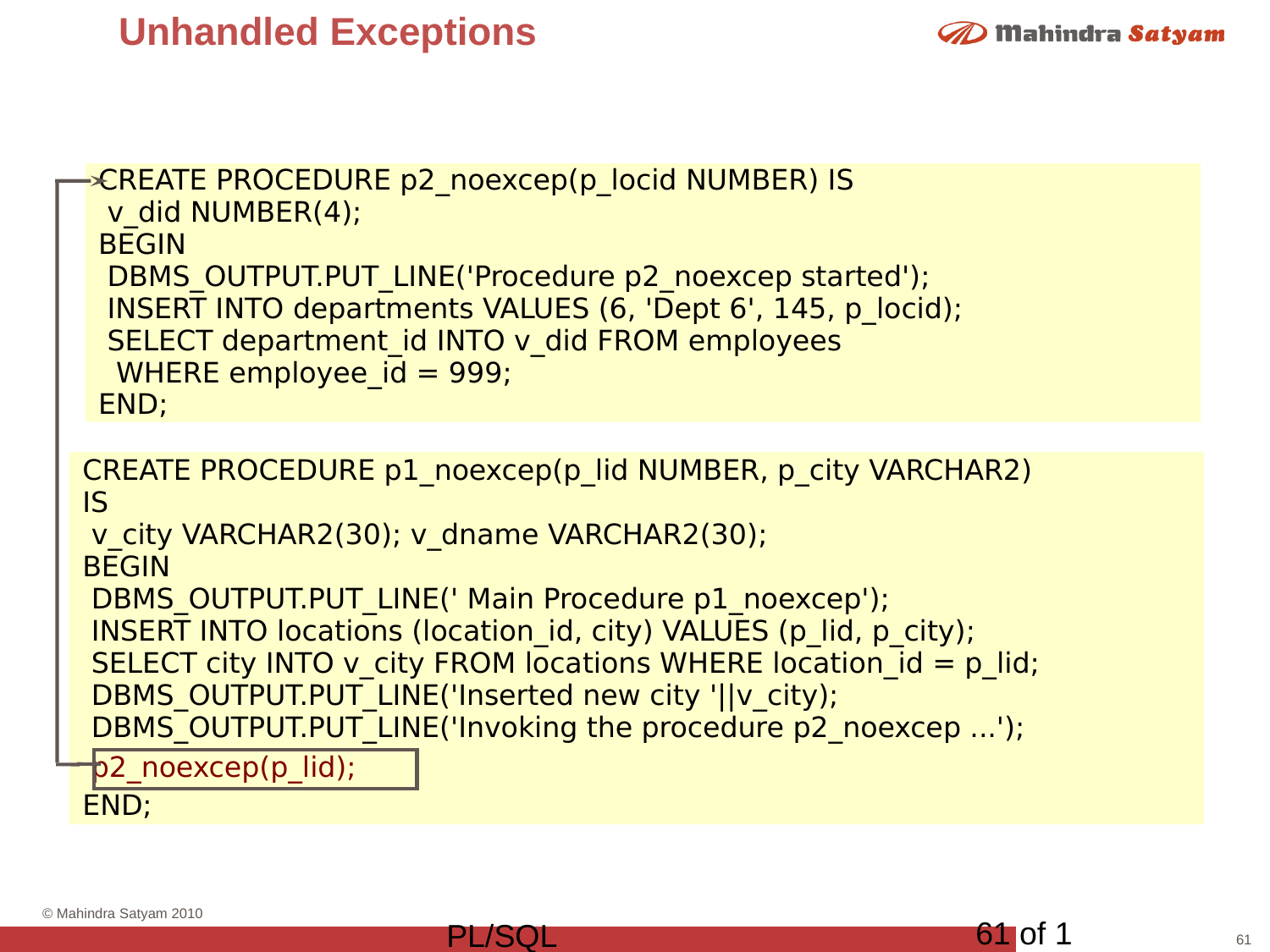

# Unhandled Exceptions
CREATE PROCEDURE p2_noexcep(p_locid NUMBER) IS
 v_did NUMBER(4);
BEGIN
 DBMS_OUTPUT.PUT_LINE('Procedure p2_noexcep started');
 INSERT INTO departments VALUES (6, 'Dept 6', 145, p_locid);
 SELECT department_id INTO v_did FROM employees
  WHERE employee_id = 999;
END;

CREATE PROCEDURE p1_noexcep(p_lid NUMBER, p_city VARCHAR2)
IS
 v_city VARCHAR2(30); v_dname VARCHAR2(30);
BEGIN
 DBMS_OUTPUT.PUT_LINE(' Main Procedure p1_noexcep');
 INSERT INTO locations (location_id, city) VALUES (p_lid, p_city);
 SELECT city INTO v_city FROM locations WHERE location_id = p_lid;
 DBMS_OUTPUT.PUT_LINE('Inserted new city '||v_city);
 DBMS_OUTPUT.PUT_LINE('Invoking the procedure p2_noexcep ...');
 p2_noexcep(p_lid);
END;

61 of 1
PL/SQL